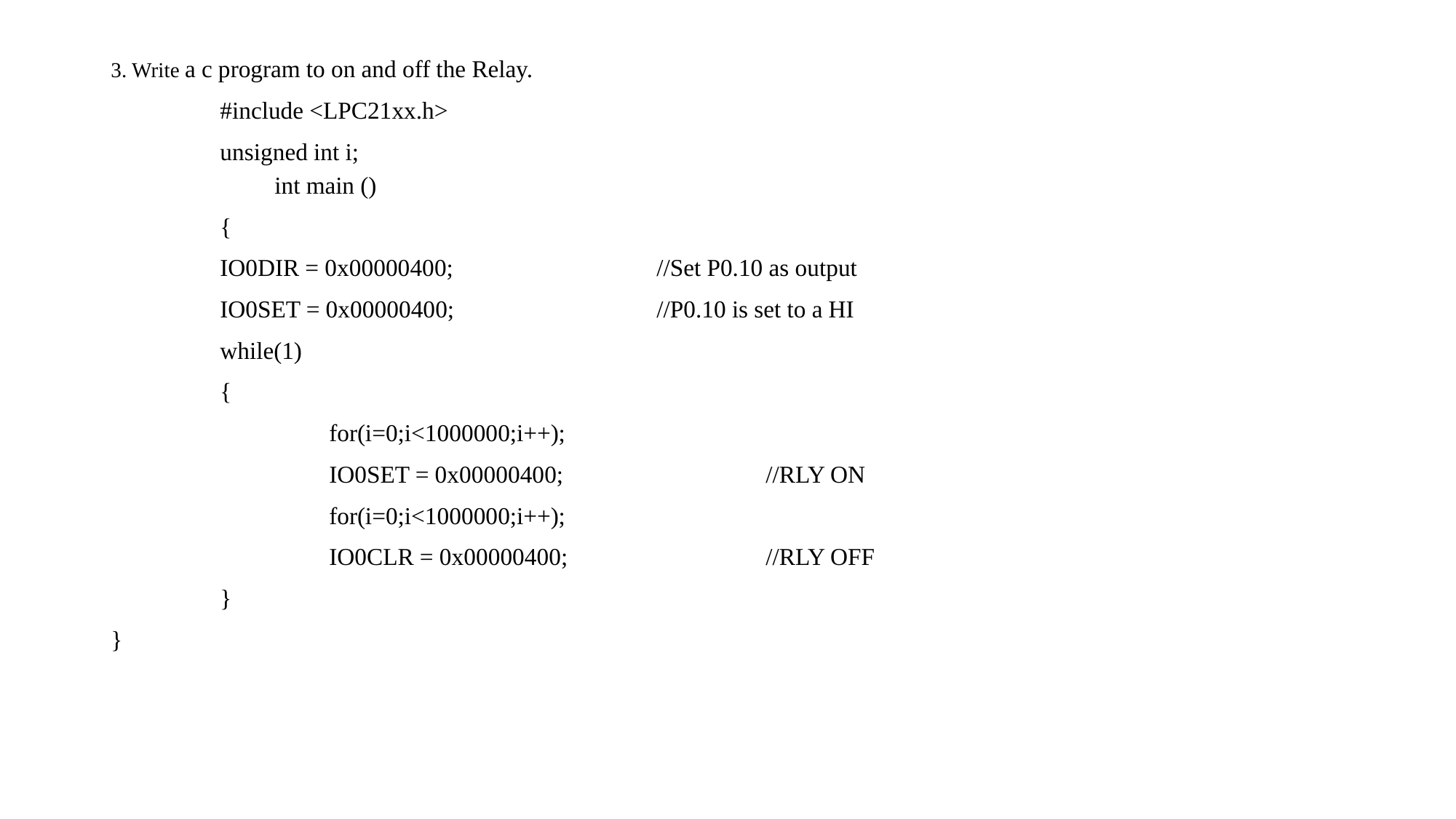

3. Write a c program to on and off the Relay.
	#include <LPC21xx.h>
	unsigned int i;
	int main ()
	{
	IO0DIR = 0x00000400;		//Set P0.10 as output
	IO0SET = 0x00000400;		//P0.10 is set to a HI
	while(1)
	{
		for(i=0;i<1000000;i++);
		IO0SET = 0x00000400;		//RLY ON
		for(i=0;i<1000000;i++);
		IO0CLR = 0x00000400;		//RLY OFF
	}
}